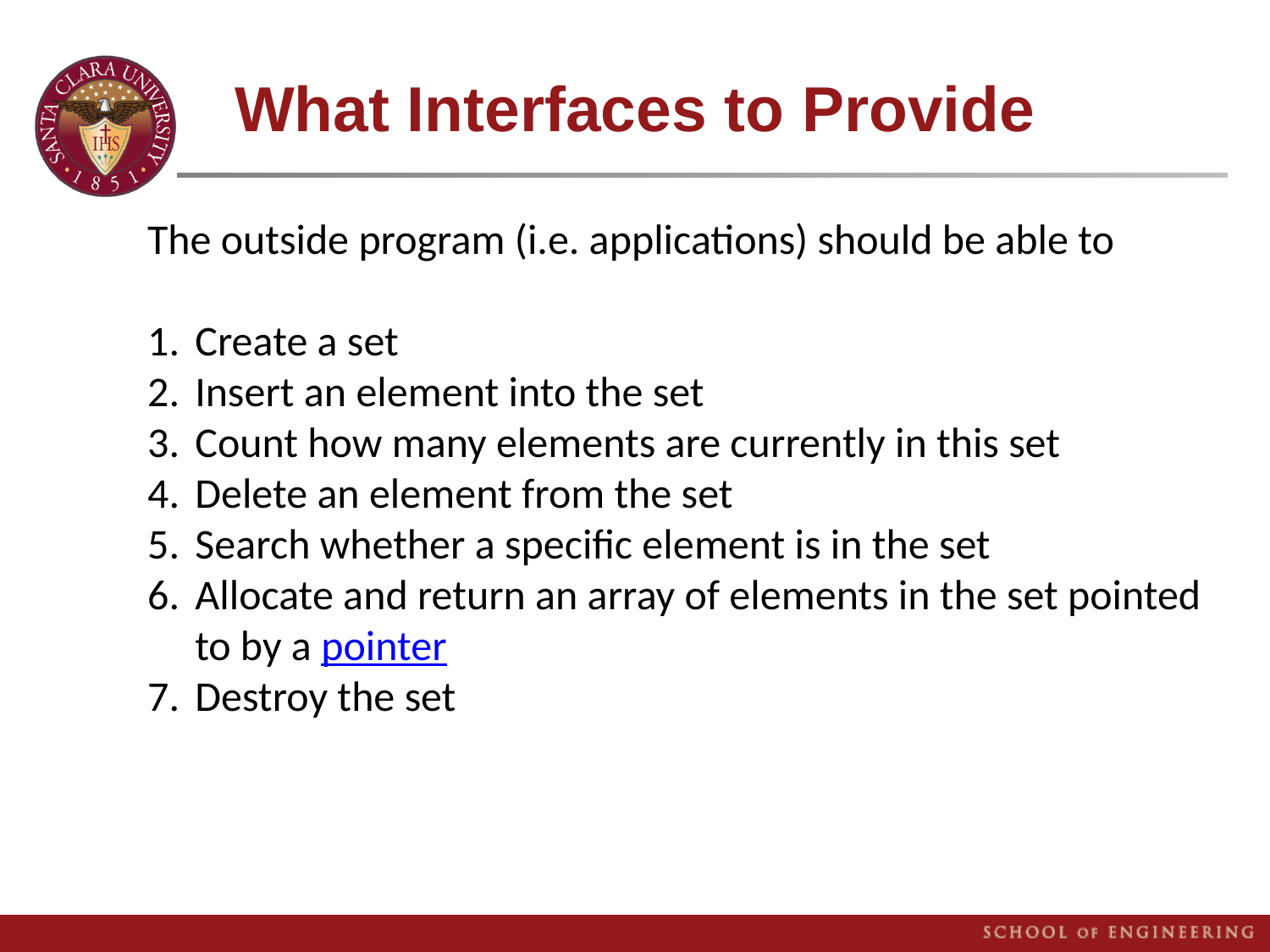

# What Interfaces to Provide
The outside program (i.e. applications) should be able to

Create a set
Insert an element into the set
Count how many elements are currently in this set
Delete an element from the set
Search whether a specific element is in the set
Allocate and return an array of elements in the set pointed to by a pointer
Destroy the set